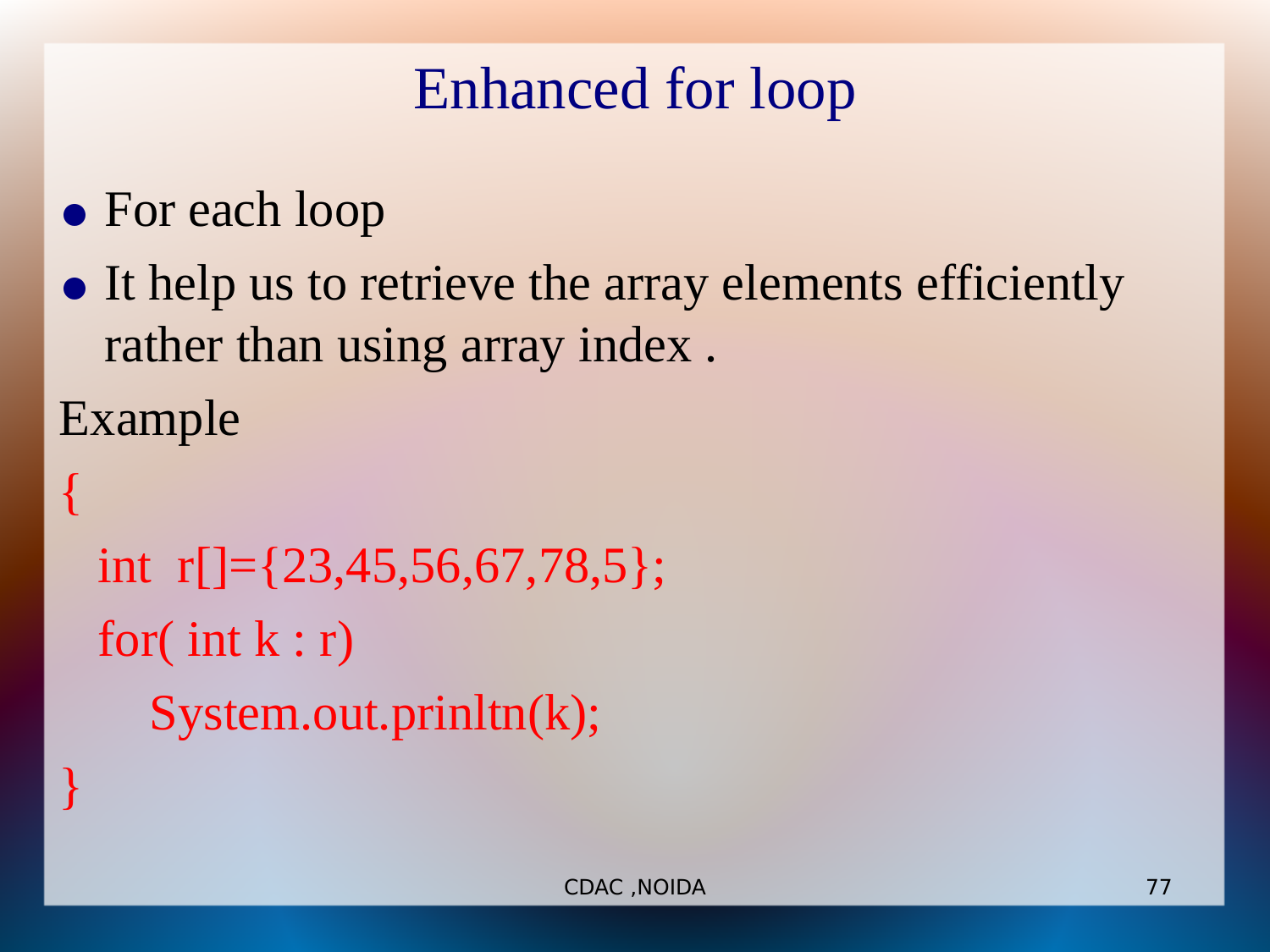

Enhanced for loop
For each loop
It help us to retrieve the array elements efficiently rather than using array index .
Example
{
   int  r[]={23,45,56,67,78,5};
   for( int k : r)
       System.out.prinltn(k);
}
CDAC ,NOIDA
77